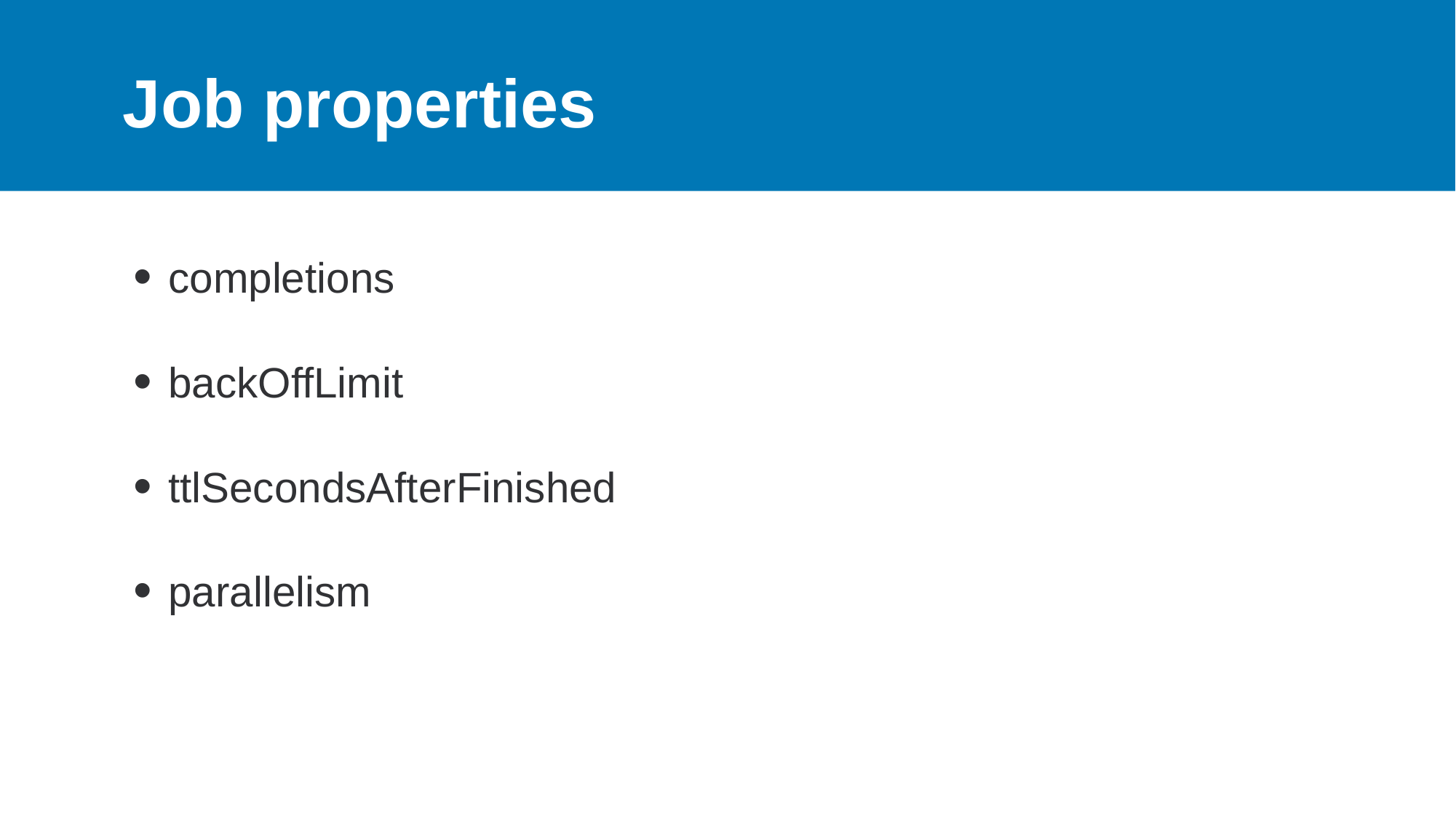

# Job properties
completions
backOffLimit
ttlSecondsAfterFinished
parallelism